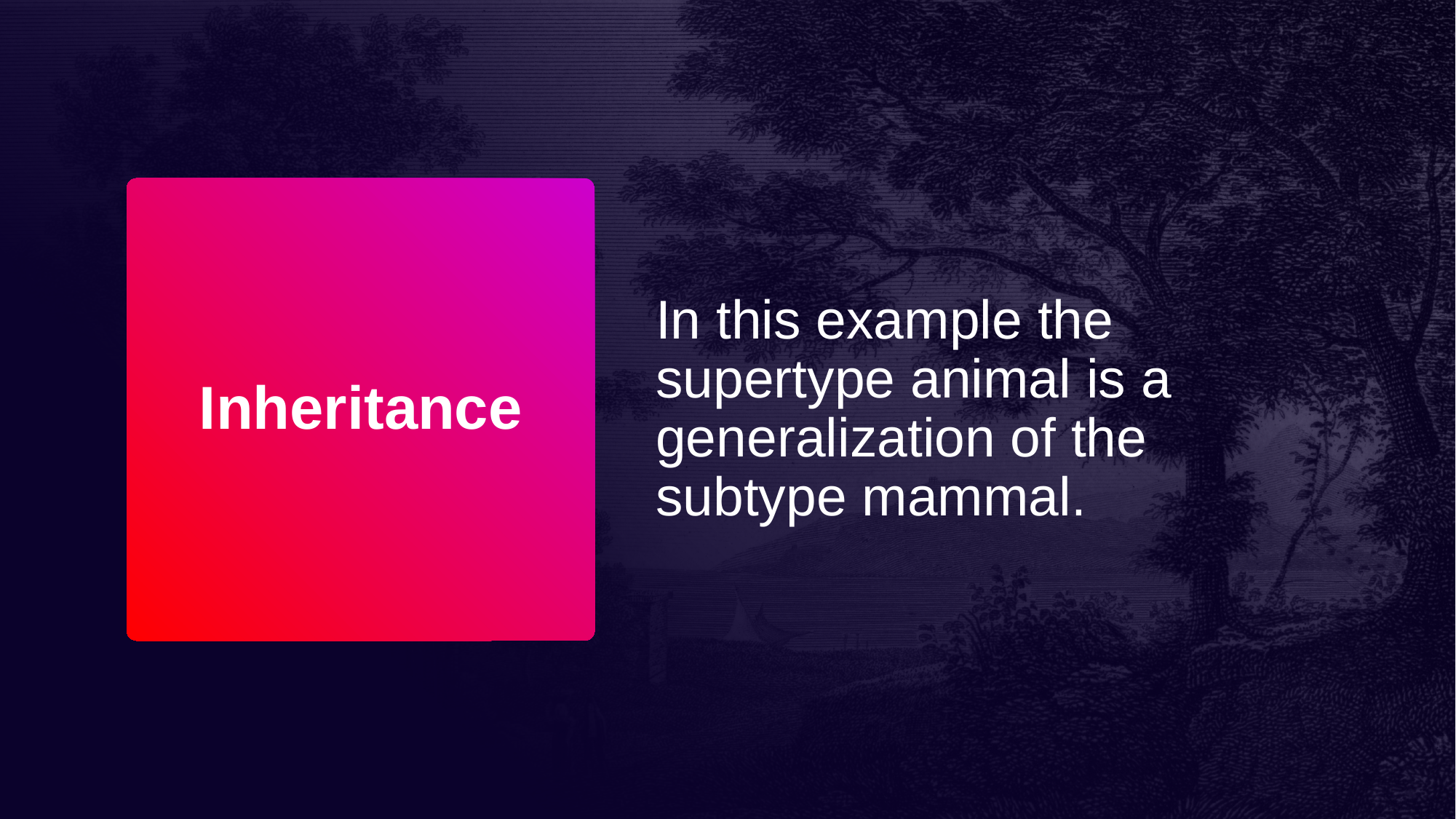

In this example the supertype animal is a generalization of the subtype mammal.
# Inheritance